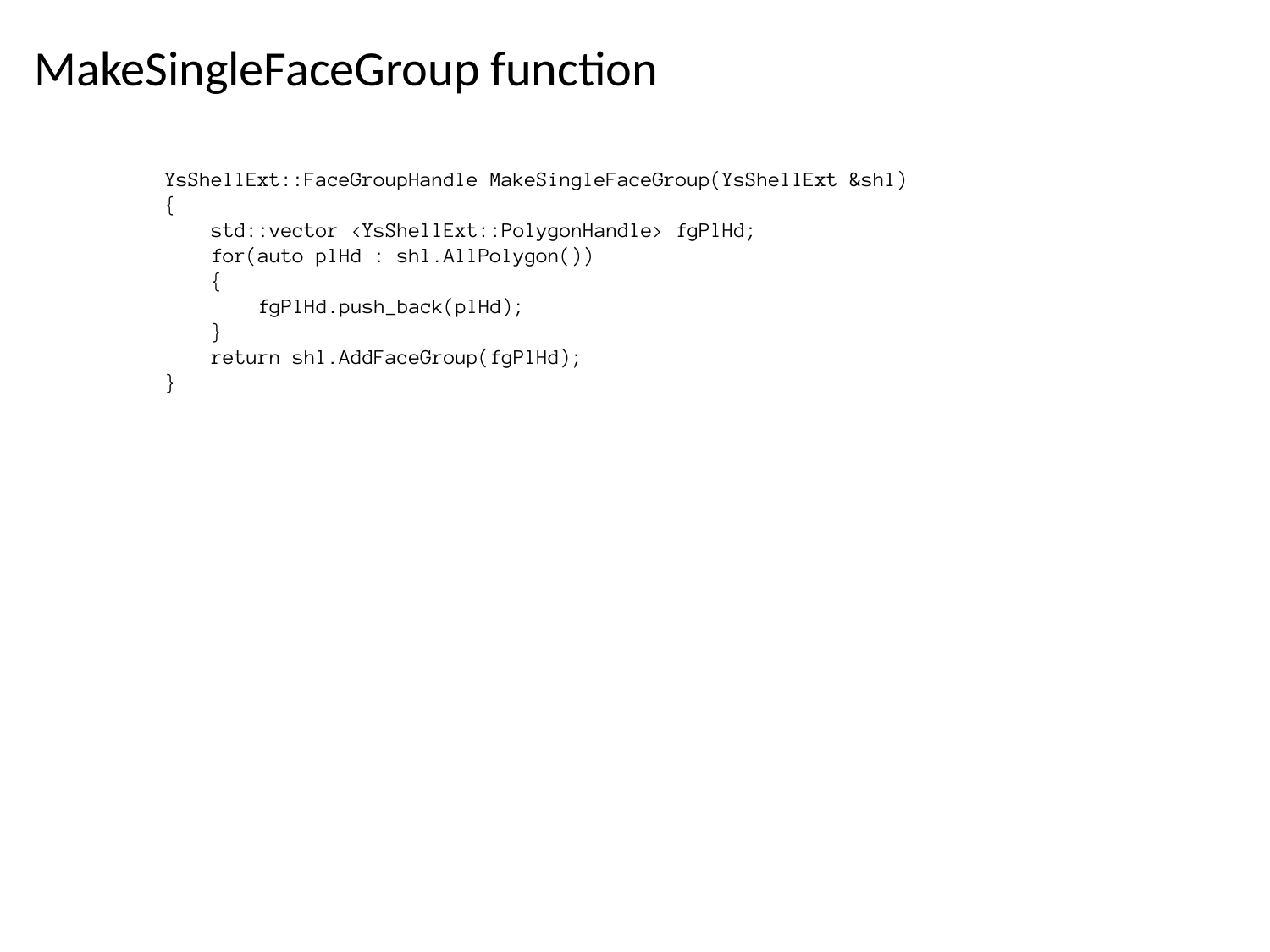

# MakeSingleFaceGroup function
YsShellExt::FaceGroupHandle MakeSingleFaceGroup(YsShellExt &shl)
{
    std::vector <YsShellExt::PolygonHandle> fgPlHd;
    for(auto plHd : shl.AllPolygon())
    {
        fgPlHd.push_back(plHd);
    }
    return shl.AddFaceGroup(fgPlHd);
}